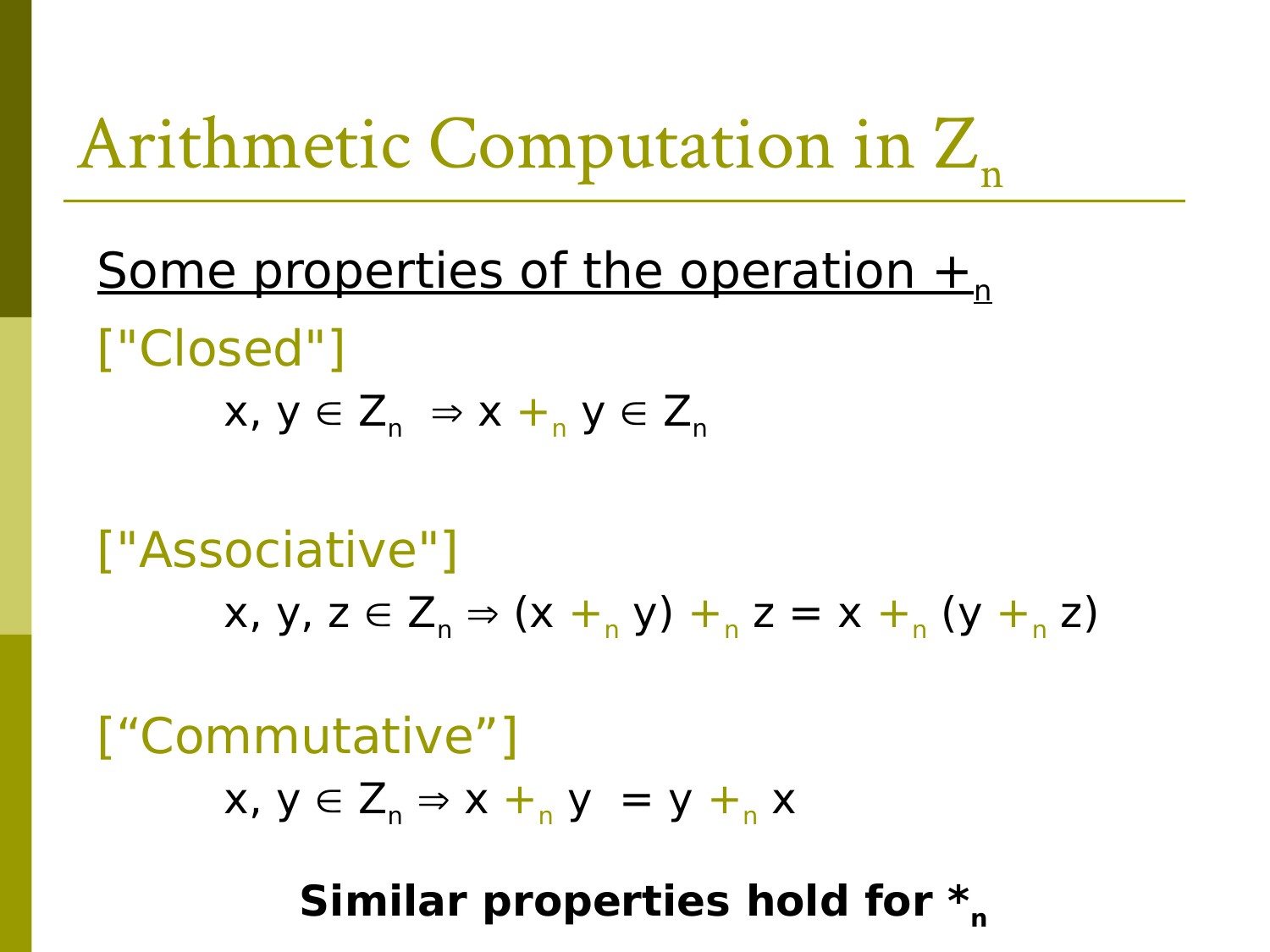

Arithmetic Computation in Zn
Some properties of the operation +n
["Closed"]
	x, y ∈ Zn  ⇒ x +n y ∈ Zn

["Associative"]
	x, y, z ∈ Zn ⇒ (x +n y) +n z = x +n (y +n z)
[“Commutative”]
	x, y ∈ Zn ⇒ x +n y  = y +n x
Similar properties hold for *n